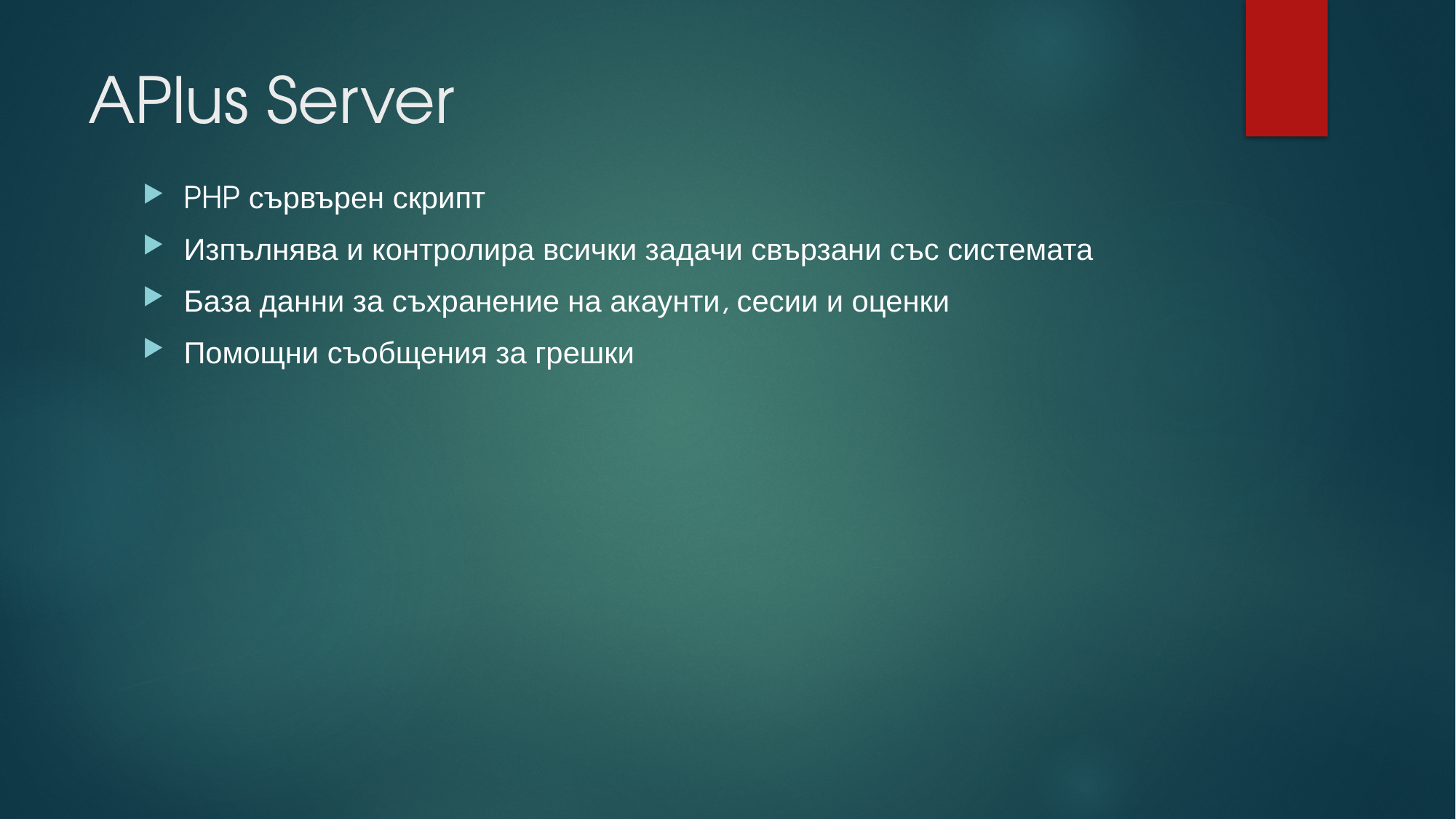

# APlus Server
PHP сървърен скрипт
Изпълнява и контролира всички задачи свързани със системата
База данни за съхранение на акаунти, сесии и оценки
Помощни съобщения за грешки